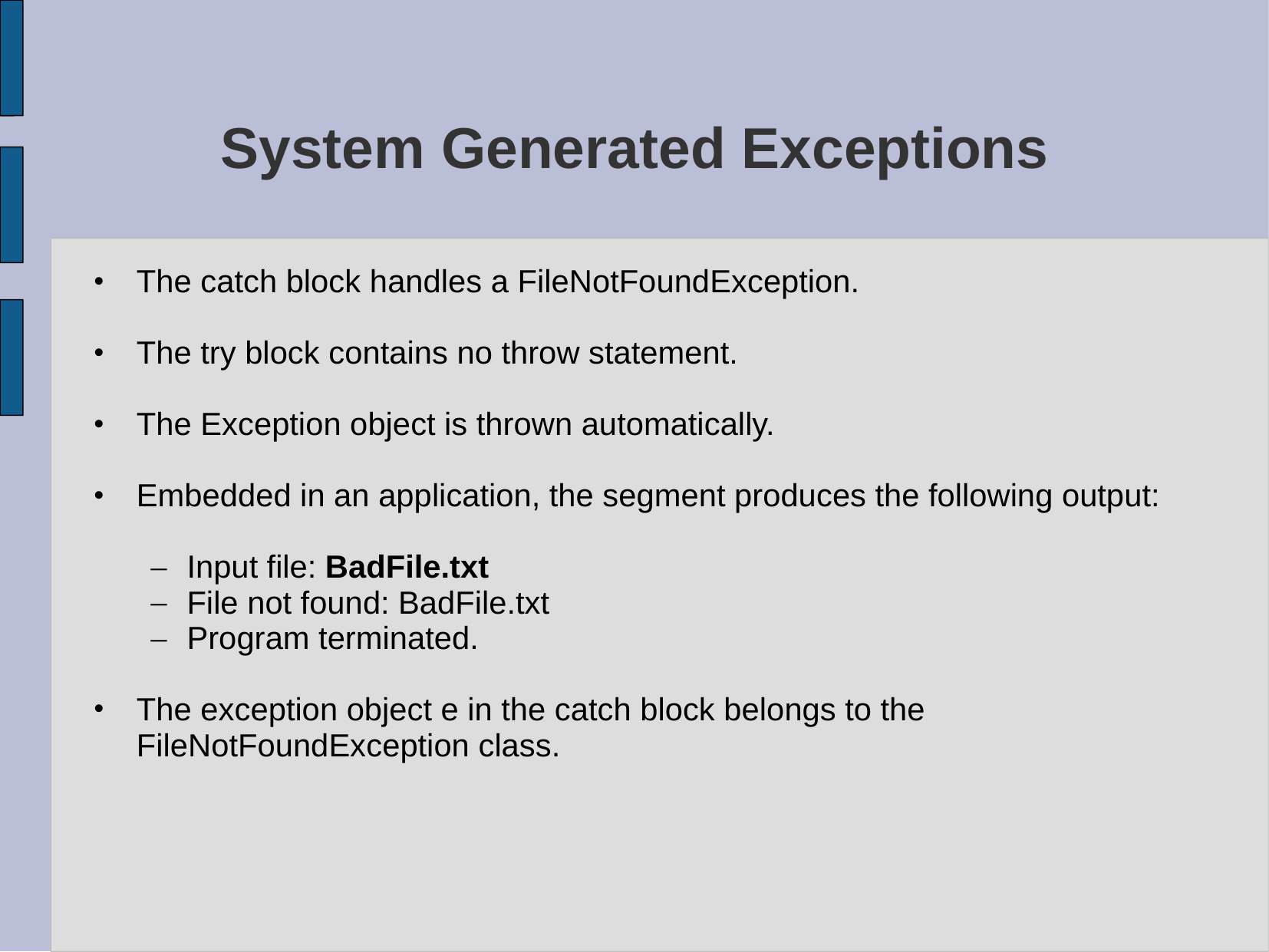

# System Generated Exceptions
The catch block handles a FileNotFoundException.

The try block contains no throw statement.

The Exception object is thrown automatically.

Embedded in an application, the segment produces the following output:
Input file: BadFile.txt
File not found: BadFile.txt
Program terminated.

The exception object e in the catch block belongs to the FileNotFoundException class.